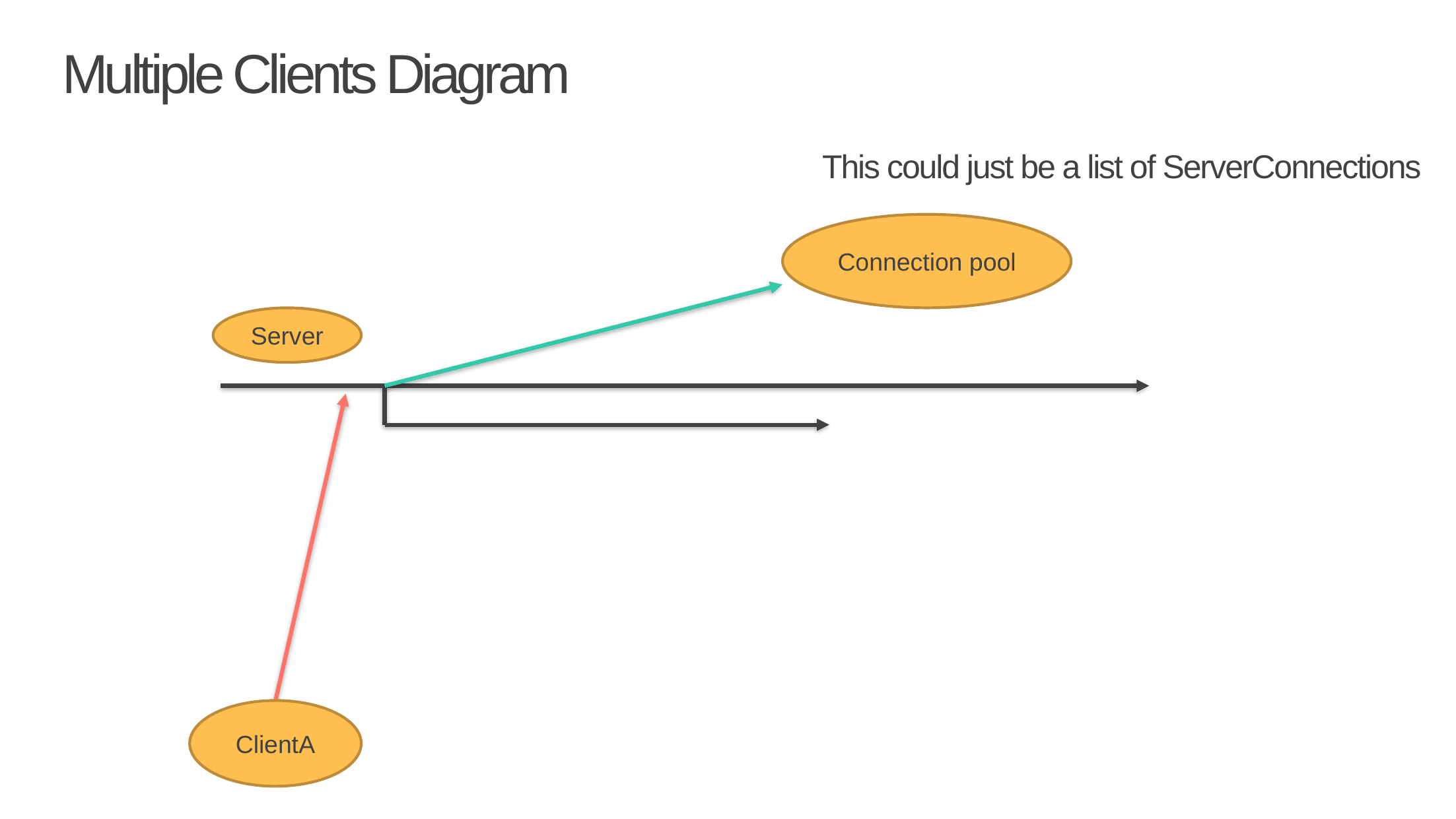

# Multiple Clients Diagram
This could just be a list of ServerConnections
Connection pool
Server
ClientA